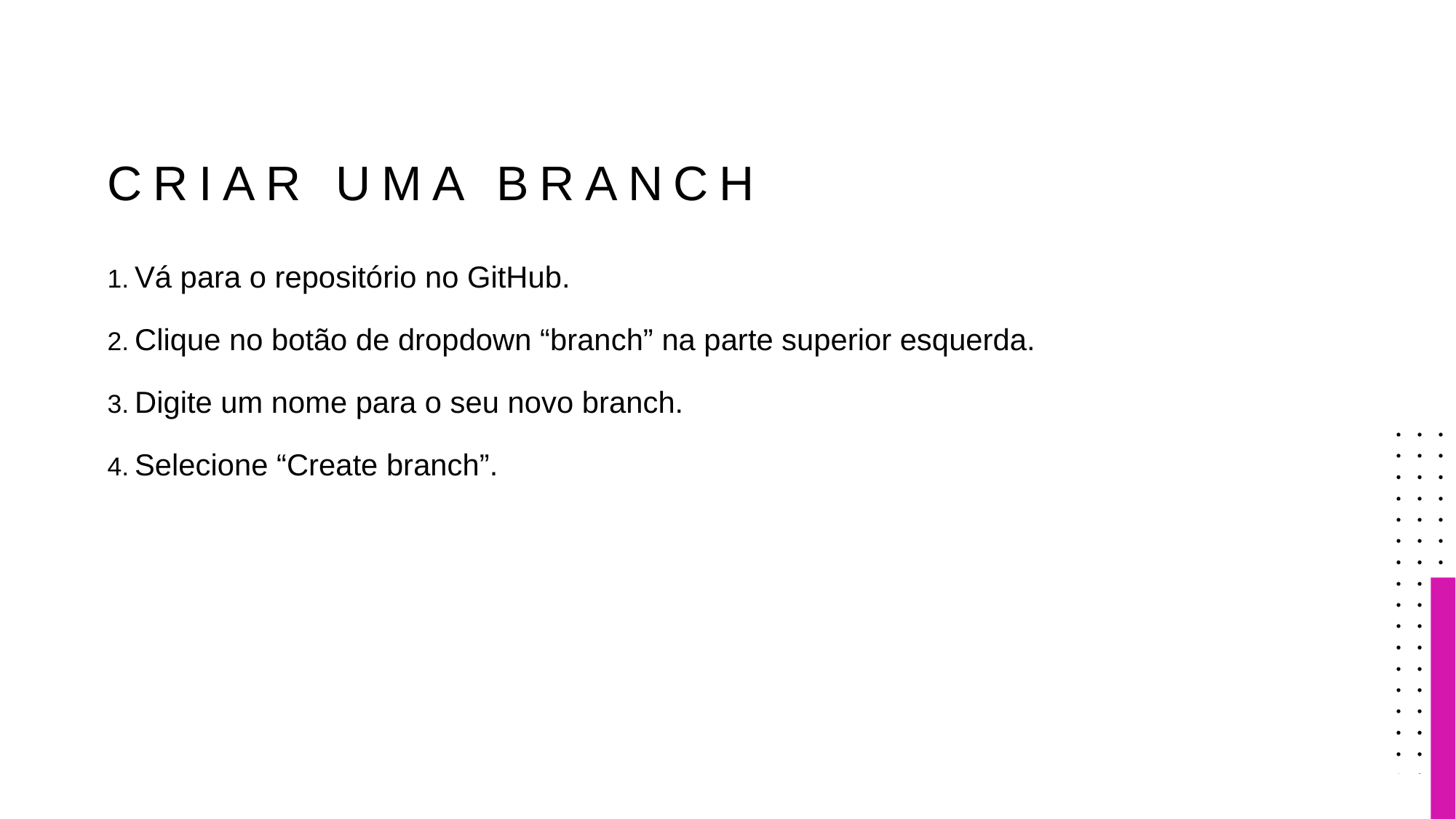

# Criar uma Branch
Vá para o repositório no GitHub.
Clique no botão de dropdown “branch” na parte superior esquerda.
Digite um nome para o seu novo branch.
Selecione “Create branch”.